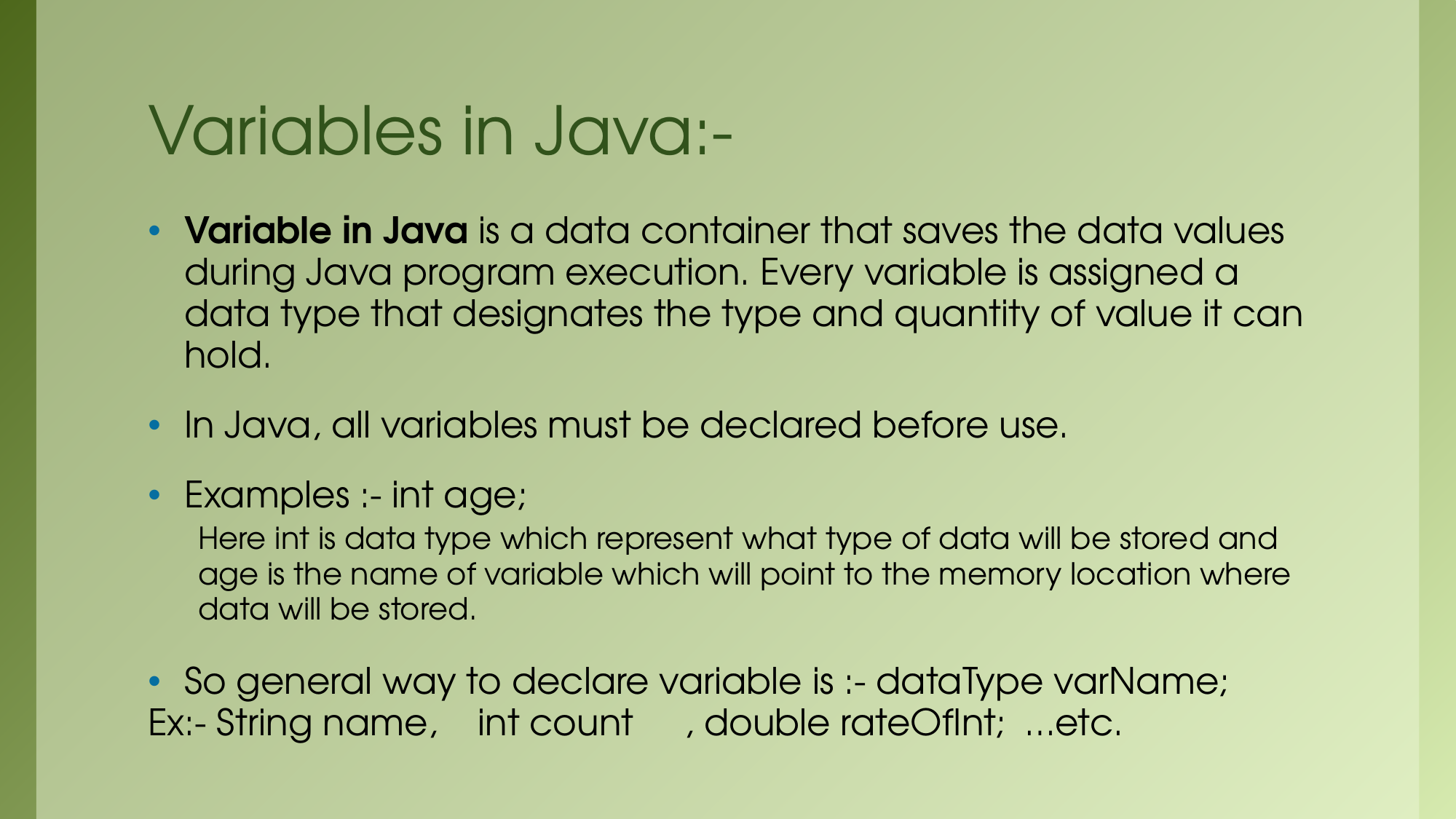

# Variables in Java:-
Variable in Java is a data container that saves the data values during Java program execution. Every variable is assigned a data type that designates the type and quantity of value it can hold.
In Java, all variables must be declared before use.
Examples :- int age;
     Here int is data type which represent what type of data will be stored and
      age is the name of variable which will point to the memory location where
      data will be stored.

So general way to declare variable is :- dataType varName;
Ex:- String name,    int count     , double rateOfInt;  …etc.